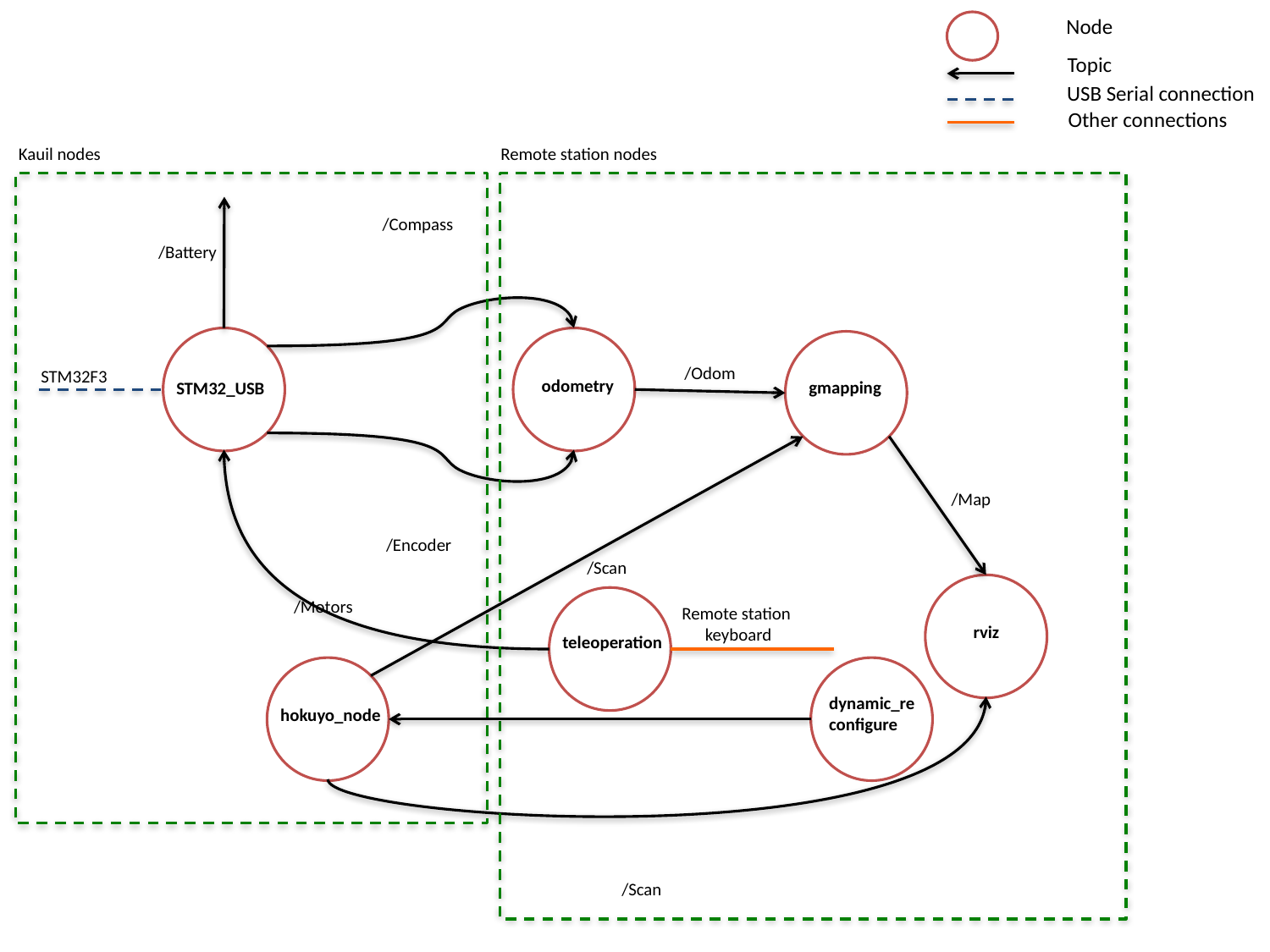

Node

Topic
USB Serial connection
Other connections
Remote station nodes
Kauil nodes

/Compass
/Battery

/Odom
STM32F3
odometry
gmapping
STM32_USB
/Map
/Encoder
/Scan

/Motors
Remote station
 keyboard
rviz
teleoperation

dynamic_re
configure
hokuyo_node
/Scan